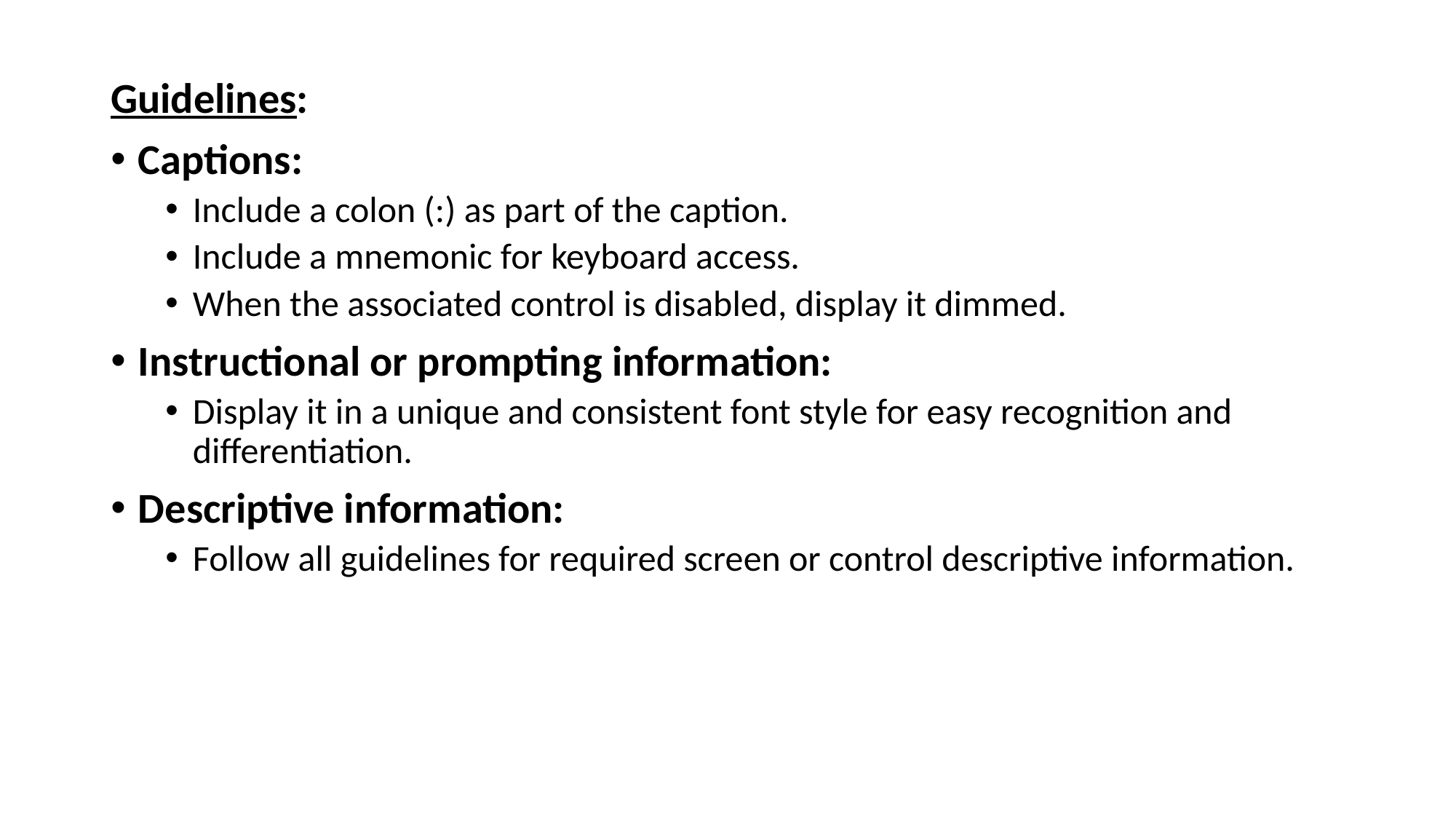

Guidelines:
Captions:
Include a colon (:) as part of the caption.
Include a mnemonic for keyboard access.
When the associated control is disabled, display it dimmed.
Instructional or prompting information:
Display it in a unique and consistent font style for easy recognition and differentiation.
Descriptive information:
Follow all guidelines for required screen or control descriptive information.